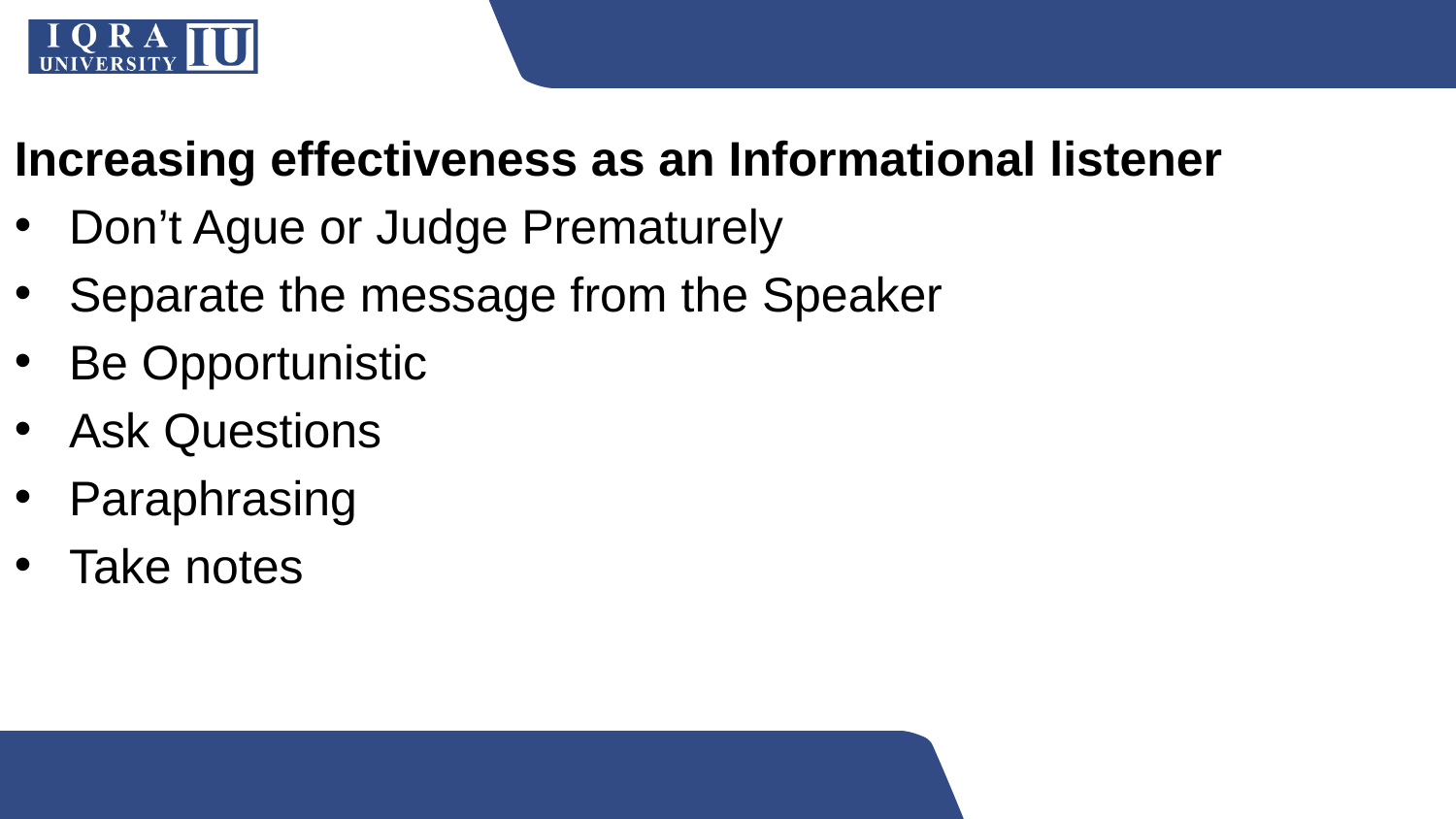

Increasing effectiveness as an Informational listener
Don’t Ague or Judge Prematurely
Separate the message from the Speaker
Be Opportunistic
Ask Questions
Paraphrasing
Take notes